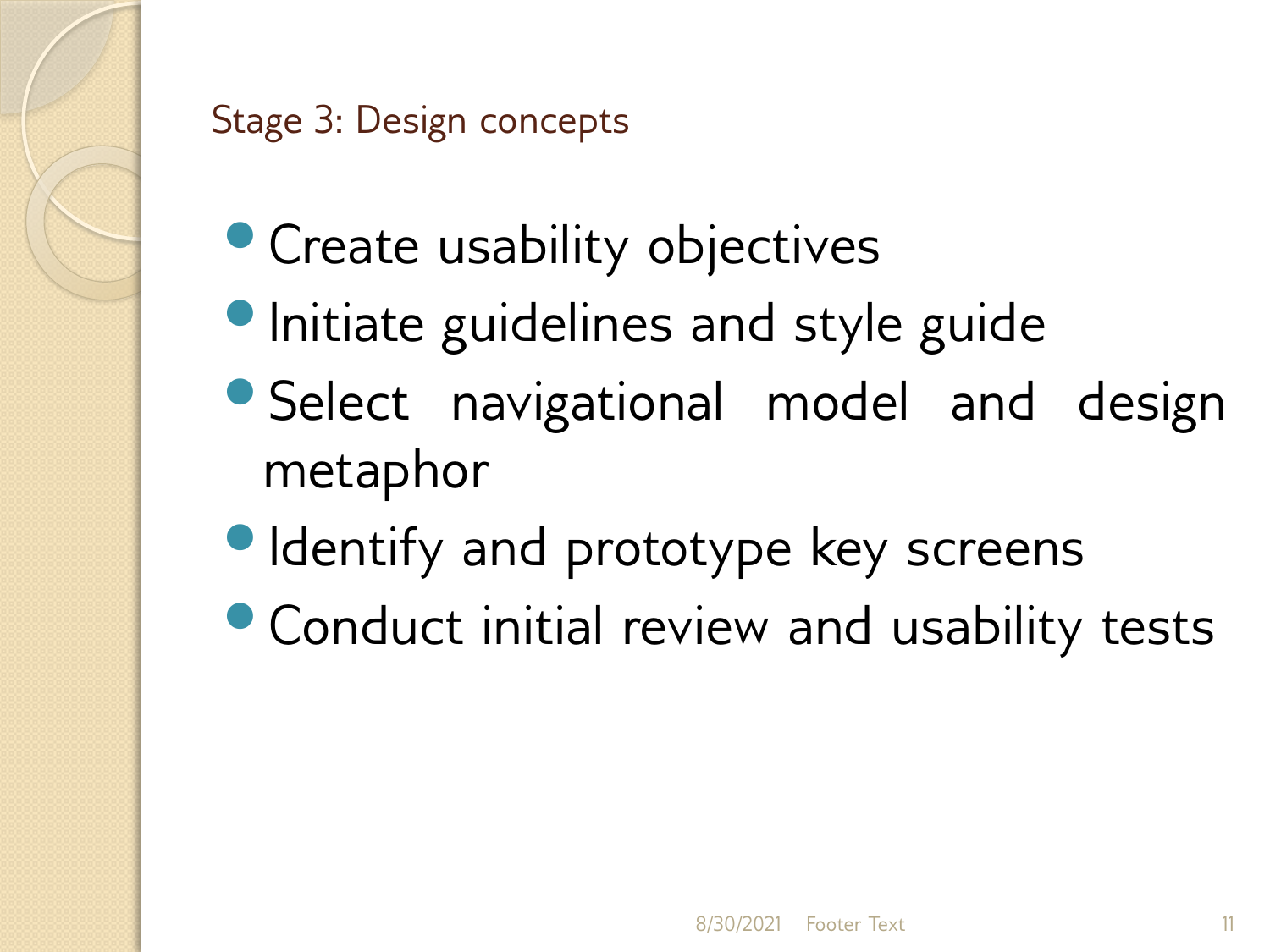

# Stage 3: Design concepts
Create usability objectives
Initiate guidelines and style guide
Select navigational model and design metaphor
Identify and prototype key screens
Conduct initial review and usability tests

8/30/2021
Footer Text
11